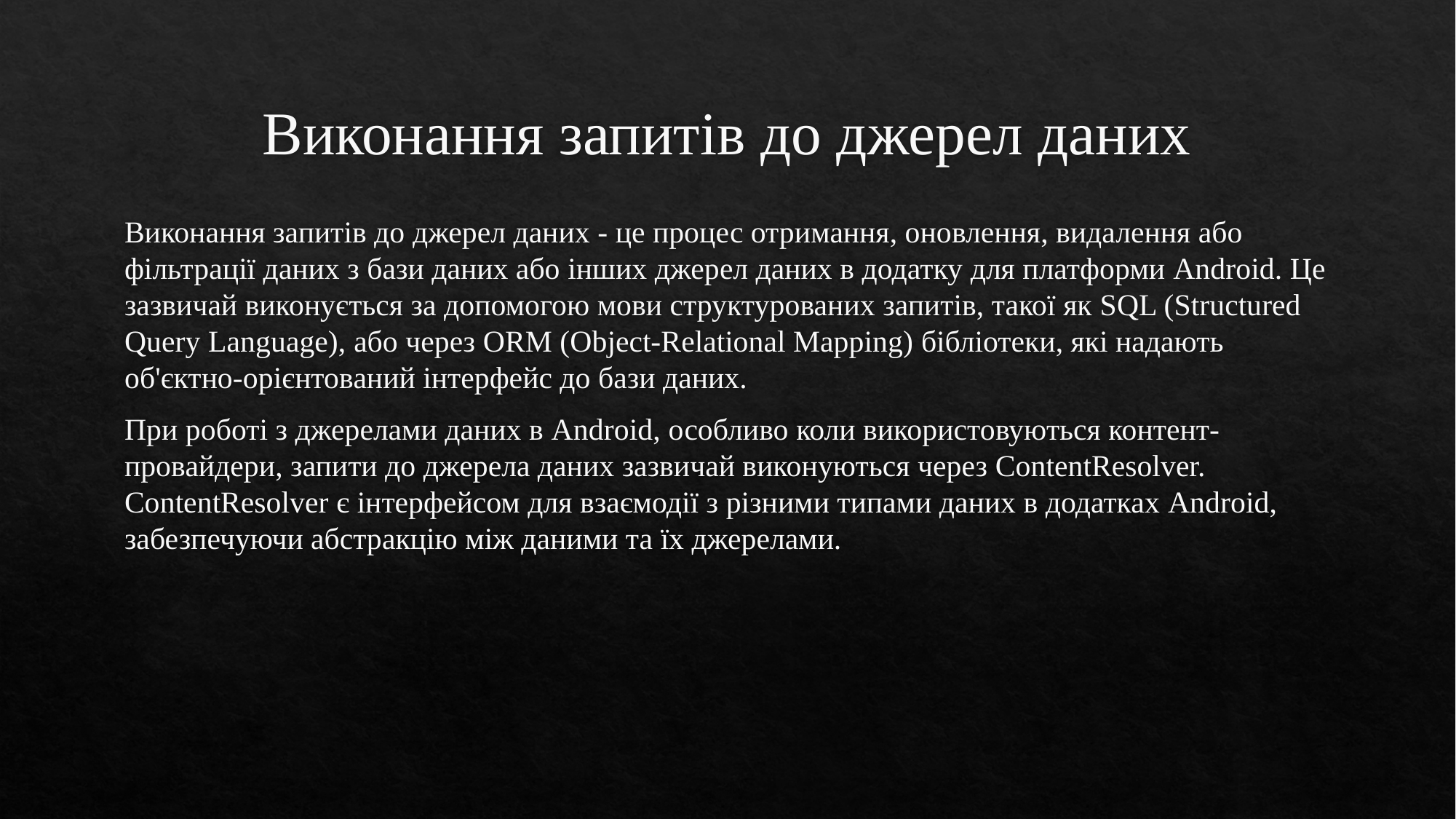

# Виконання запитів до джерел даних
Виконання запитів до джерел даних - це процес отримання, оновлення, видалення або фільтрації даних з бази даних або інших джерел даних в додатку для платформи Android. Це зазвичай виконується за допомогою мови структурованих запитів, такої як SQL (Structured Query Language), або через ORM (Object-Relational Mapping) бібліотеки, які надають об'єктно-орієнтований інтерфейс до бази даних.
При роботі з джерелами даних в Android, особливо коли використовуються контент-провайдери, запити до джерела даних зазвичай виконуються через ContentResolver. ContentResolver є інтерфейсом для взаємодії з різними типами даних в додатках Android, забезпечуючи абстракцію між даними та їх джерелами.